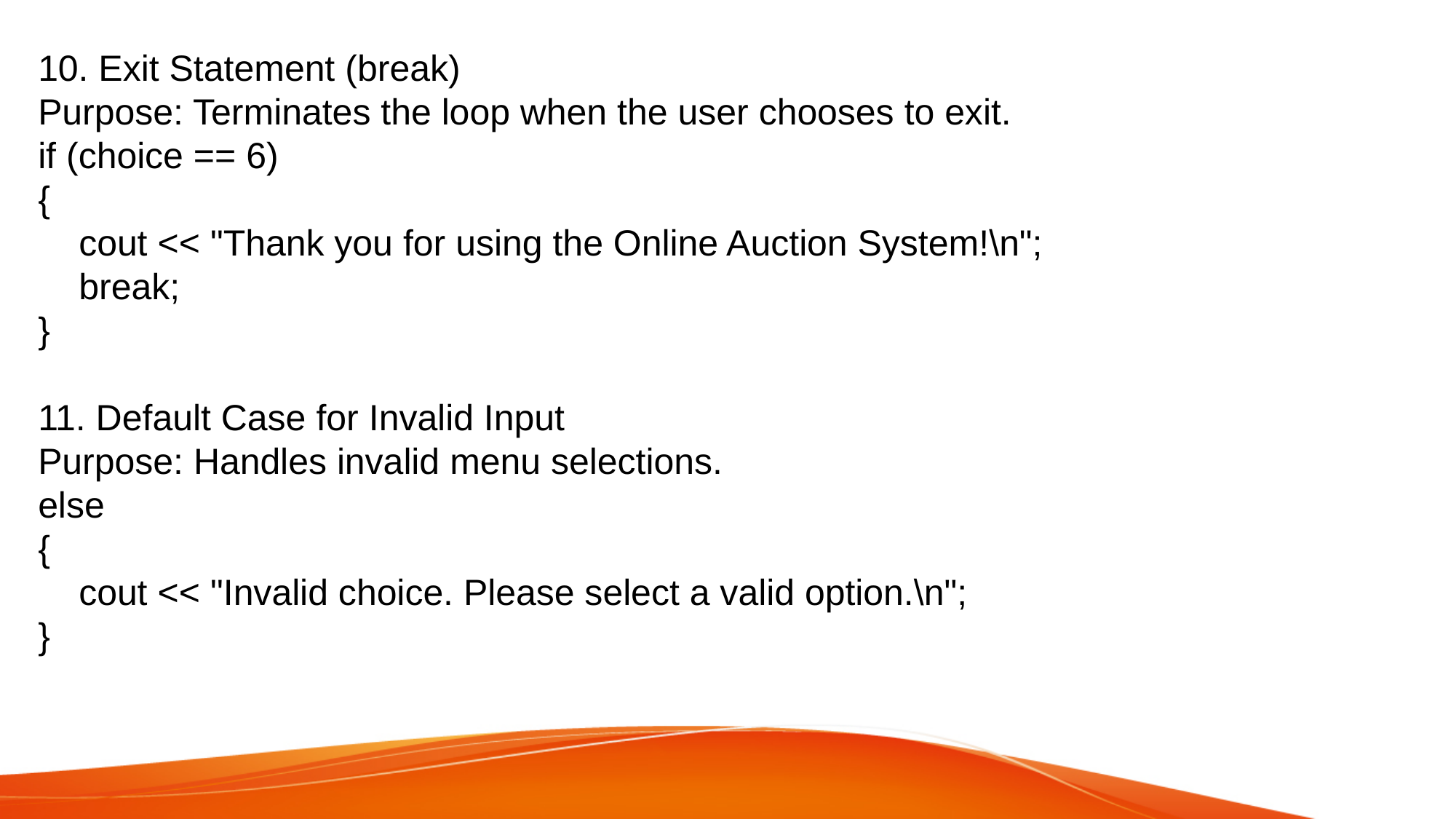

10. Exit Statement (break)
Purpose: Terminates the loop when the user chooses to exit.
if (choice == 6)
{
    cout << "Thank you for using the Online Auction System!\n";
    break;
}

11. Default Case for Invalid Input
Purpose: Handles invalid menu selections.
else
{
    cout << "Invalid choice. Please select a valid option.\n";
}